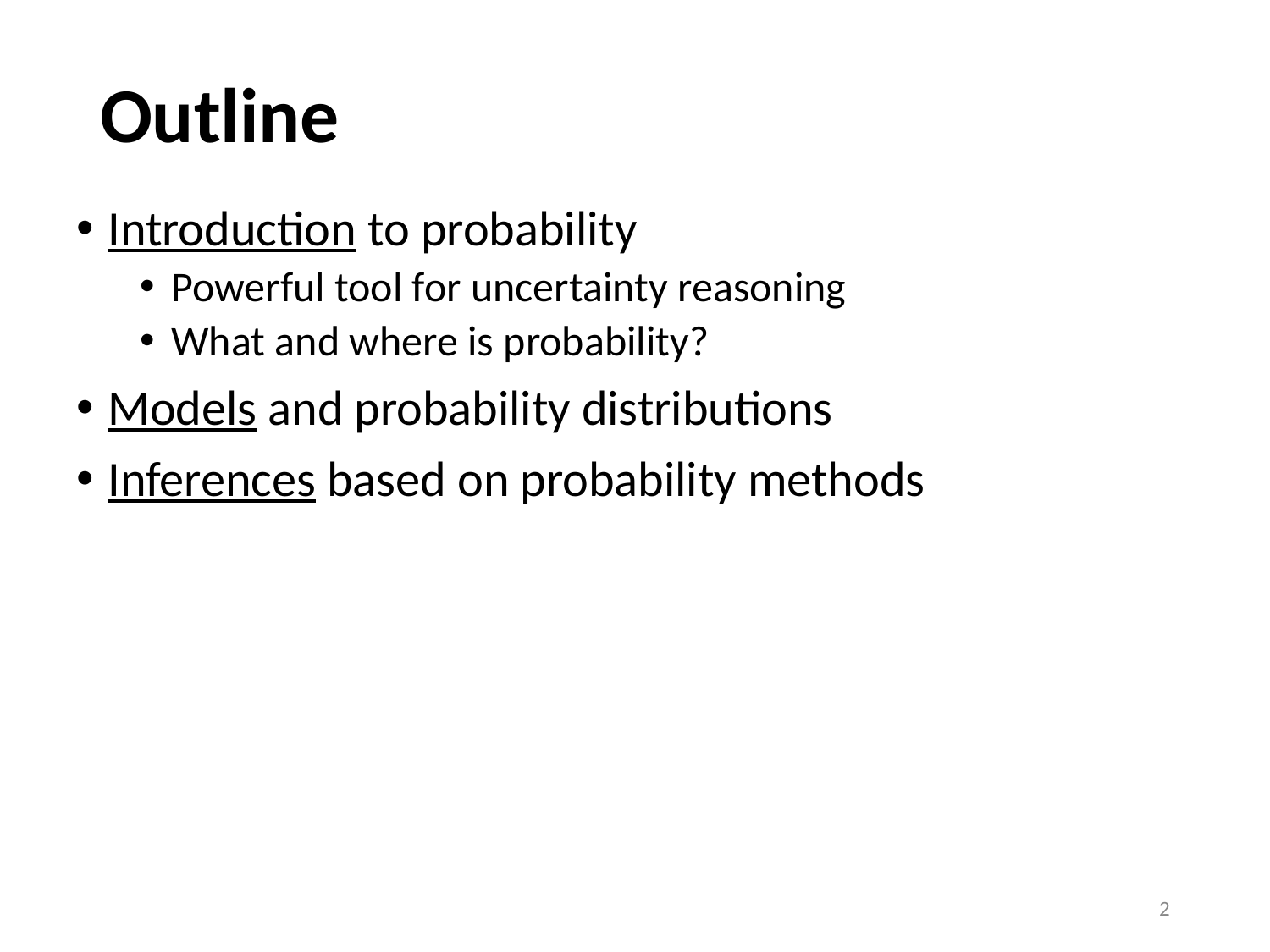

# Outline
Introduction to probability
Powerful tool for uncertainty reasoning
What and where is probability?
Models and probability distributions
Inferences based on probability methods
2